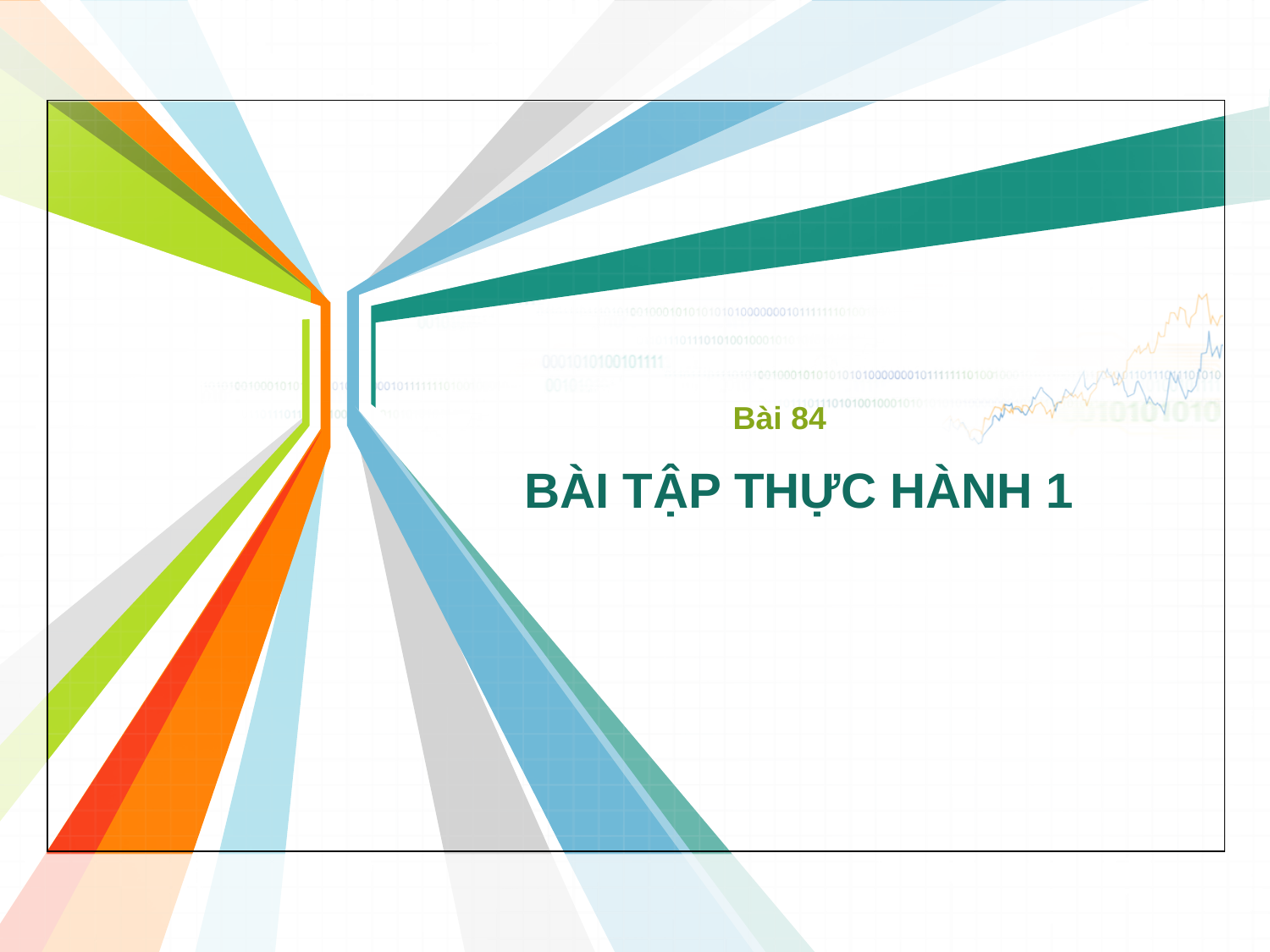

Bài 84
# BÀI TẬP THỰC HÀNH 1